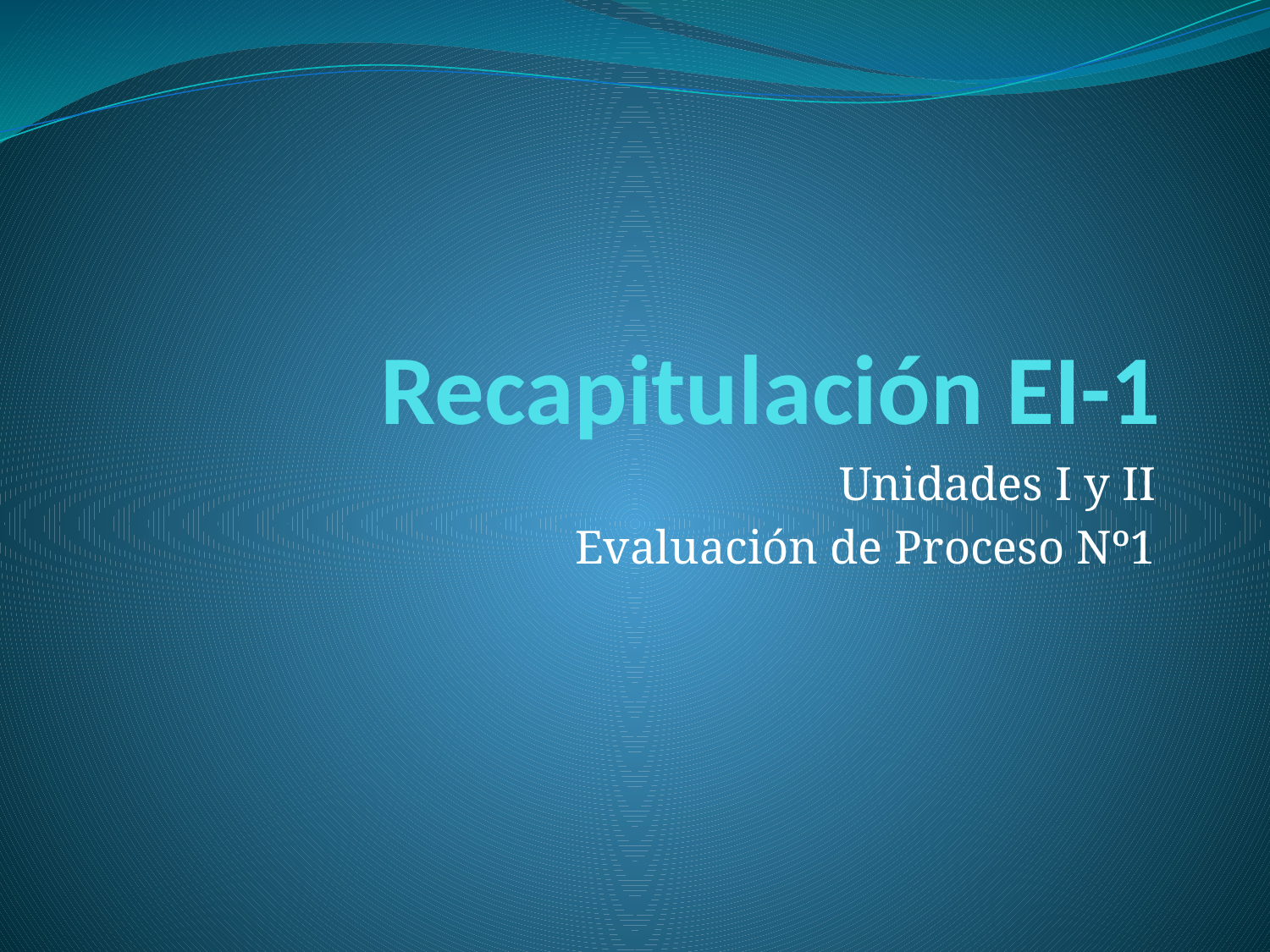

# Recapitulación EI-1
Unidades I y II
Evaluación de Proceso Nº1